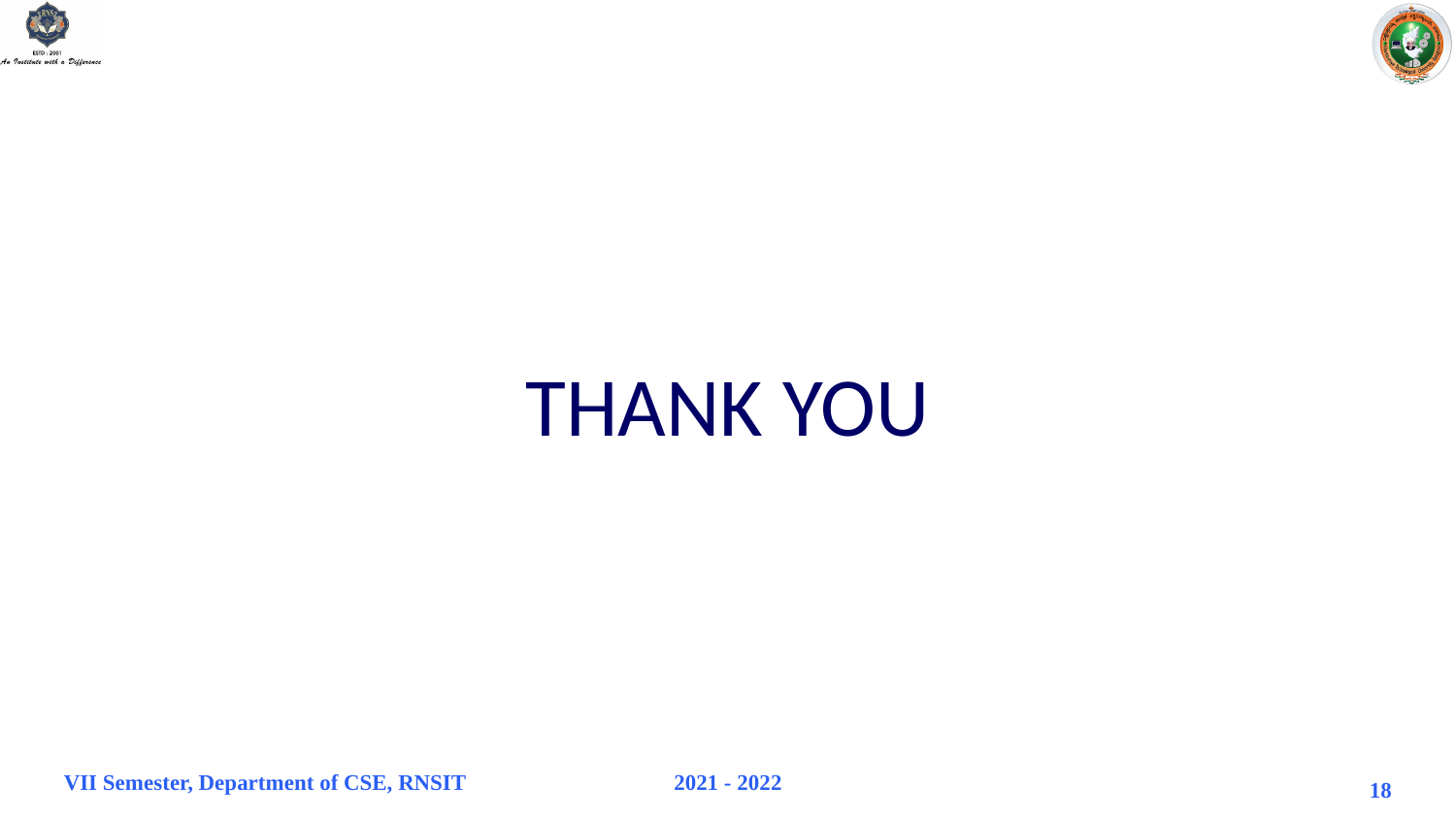

# THANK YOU
18
2021 - 2022
VII Semester, Department of CSE, RNSIT